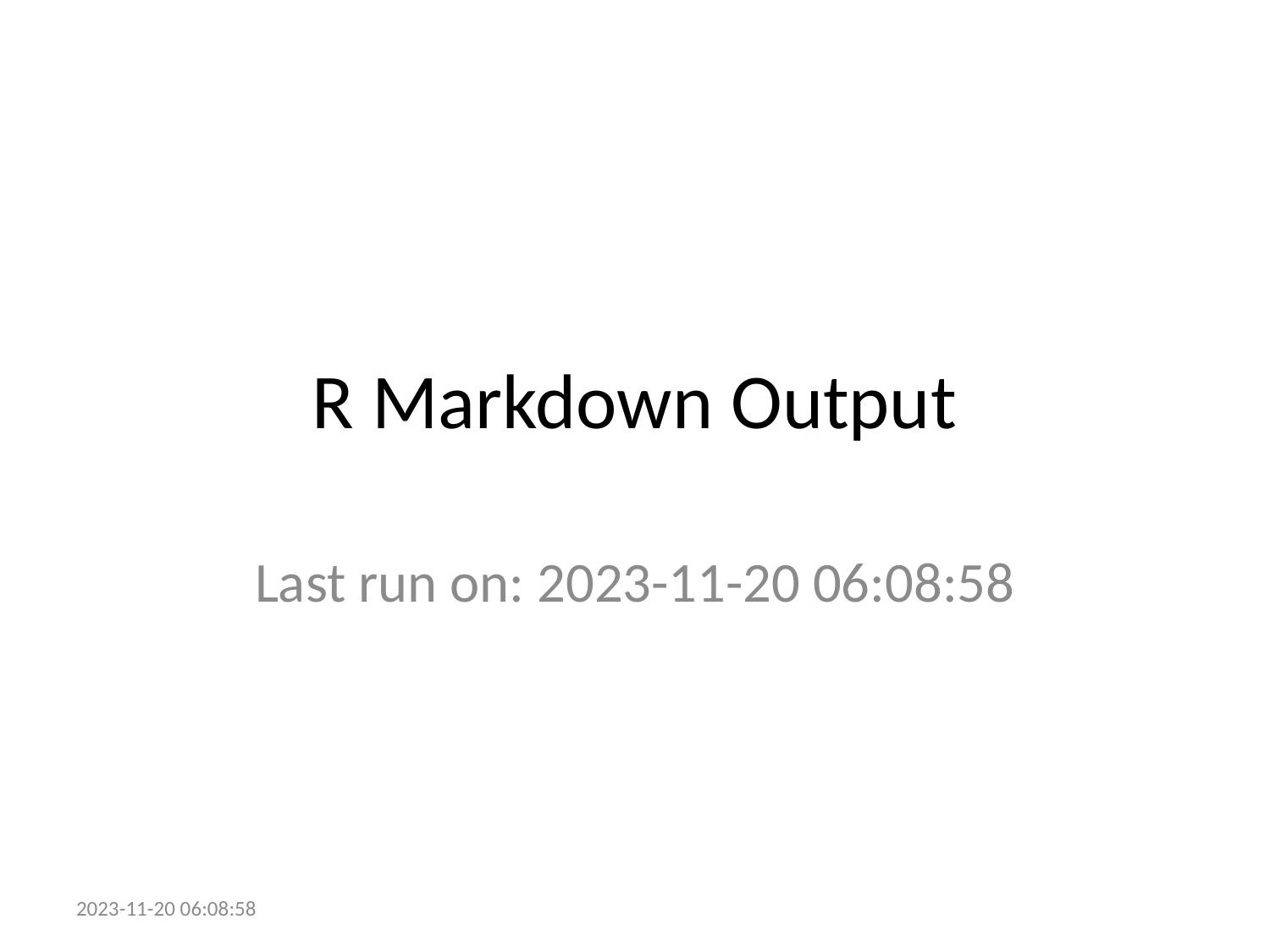

# R Markdown Output
Last run on: 2023-11-20 06:08:58
2023-11-20 06:08:58